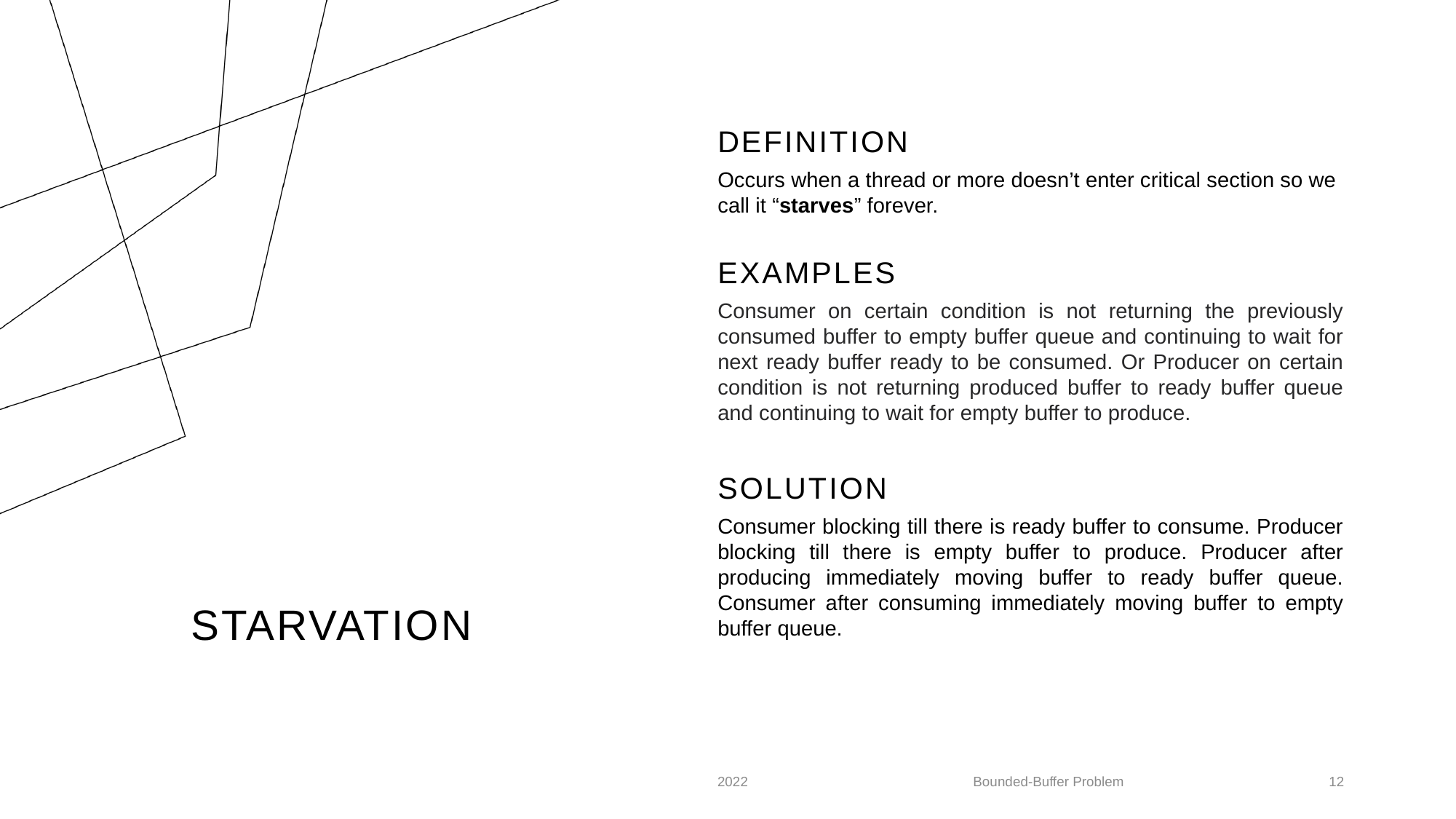

DEFINITION
Occurs when a thread or more doesn’t enter critical section so we call it “starves” forever.
EXAMPLES
Consumer on certain condition is not returning the previously consumed buffer to empty buffer queue and continuing to wait for next ready buffer ready to be consumed. Or Producer on certain condition is not returning produced buffer to ready buffer queue and continuing to wait for empty buffer to produce.
SOLUTION
# starvation
Consumer blocking till there is ready buffer to consume. Producer blocking till there is empty buffer to produce. Producer after producing immediately moving buffer to ready buffer queue. Consumer after consuming immediately moving buffer to empty buffer queue.
2022
Bounded-Buffer Problem
12